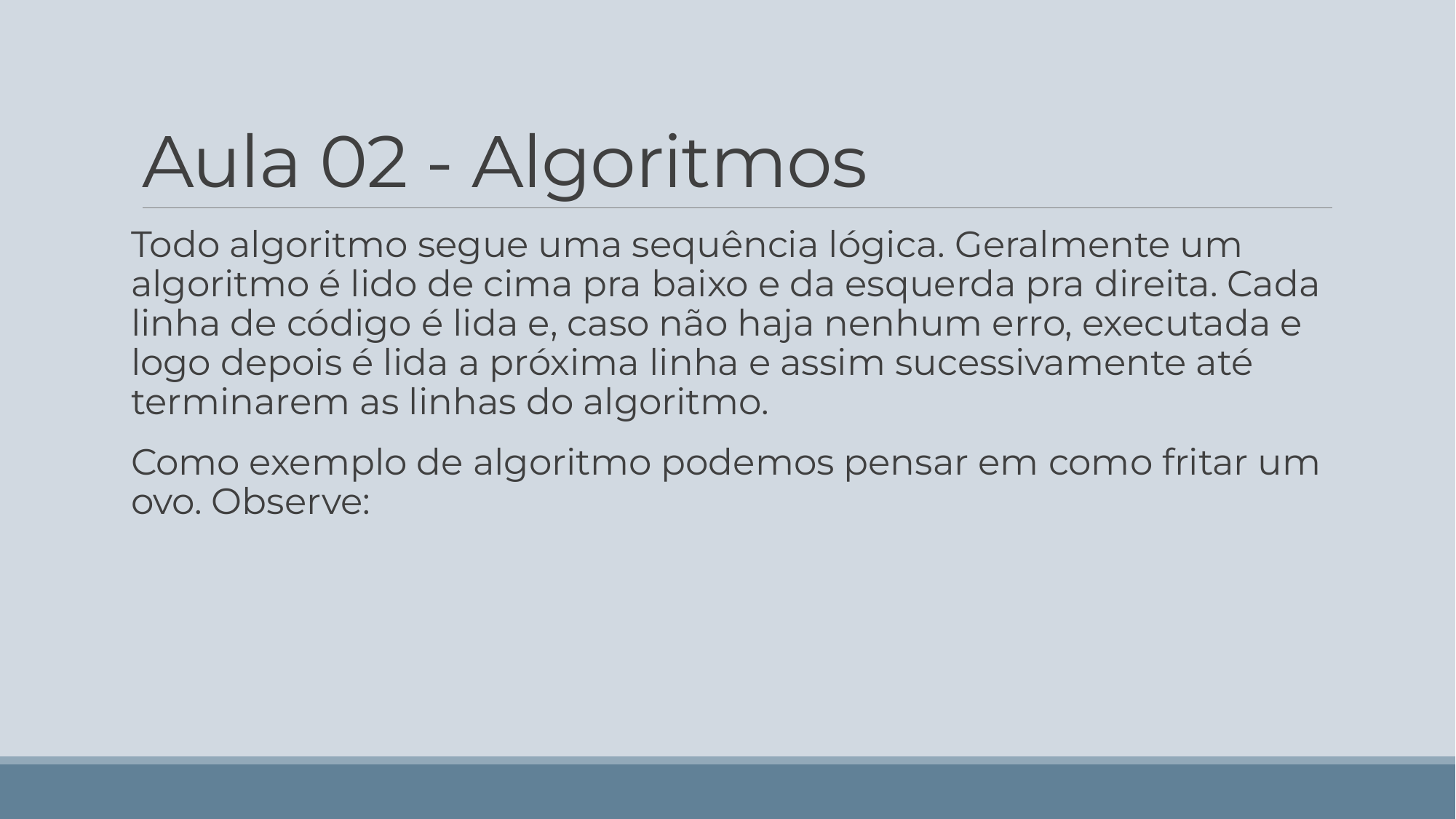

# Aula 02 - Algoritmos
Todo algoritmo segue uma sequência lógica. Geralmente um algoritmo é lido de cima pra baixo e da esquerda pra direita. Cada linha de código é lida e, caso não haja nenhum erro, executada e logo depois é lida a próxima linha e assim sucessivamente até terminarem as linhas do algoritmo.
Como exemplo de algoritmo podemos pensar em como fritar um ovo. Observe: